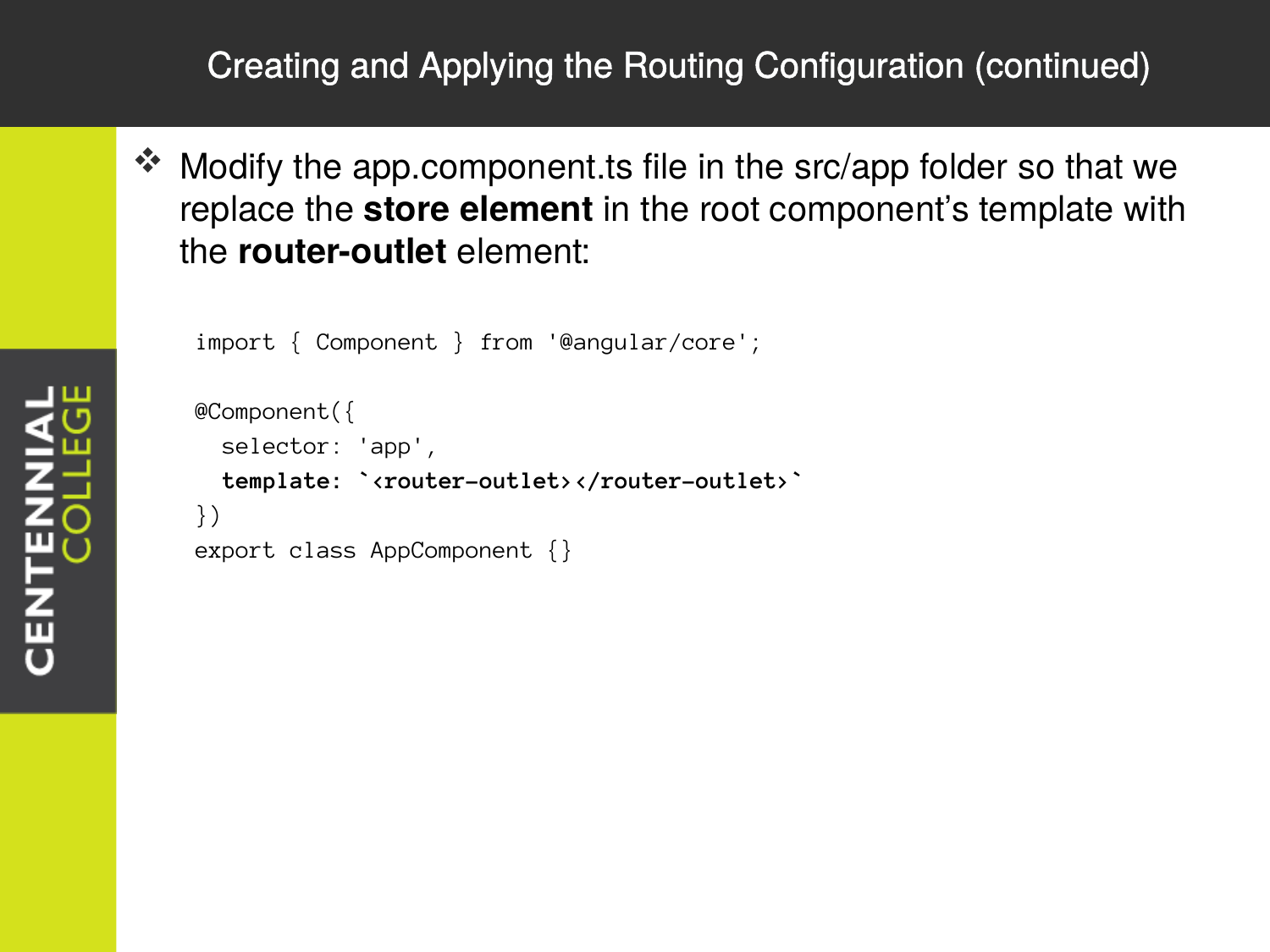

# Creating and Applying the Routing Configuration (continued)
Modify the app.component.ts file in the src/app folder so that we replace the store element in the root component’s template with the router-outlet element:

import { Component } from '@angular/core';

@Component({
  selector: 'app',
  template: `<router-outlet></router-outlet>`
})
export class AppComponent {}